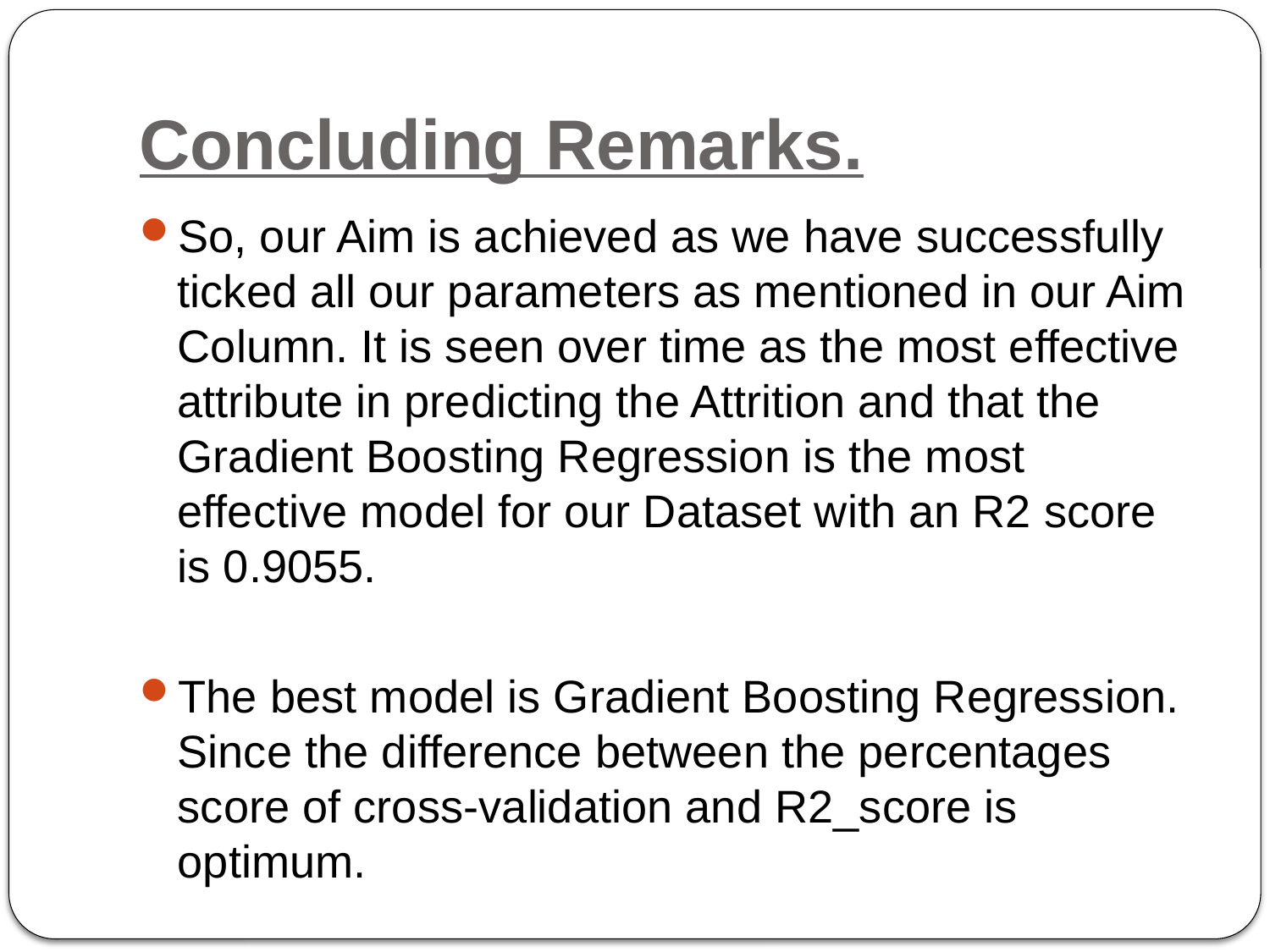

# Concluding Remarks.
So, our Aim is achieved as we have successfully ticked all our parameters as mentioned in our Aim Column. It is seen over time as the most effective attribute in predicting the Attrition and that the Gradient Boosting Regression is the most effective model for our Dataset with an R2 score is 0.9055.

The best model is Gradient Boosting Regression. Since the difference between the percentages score of cross-validation and R2_score is optimum.